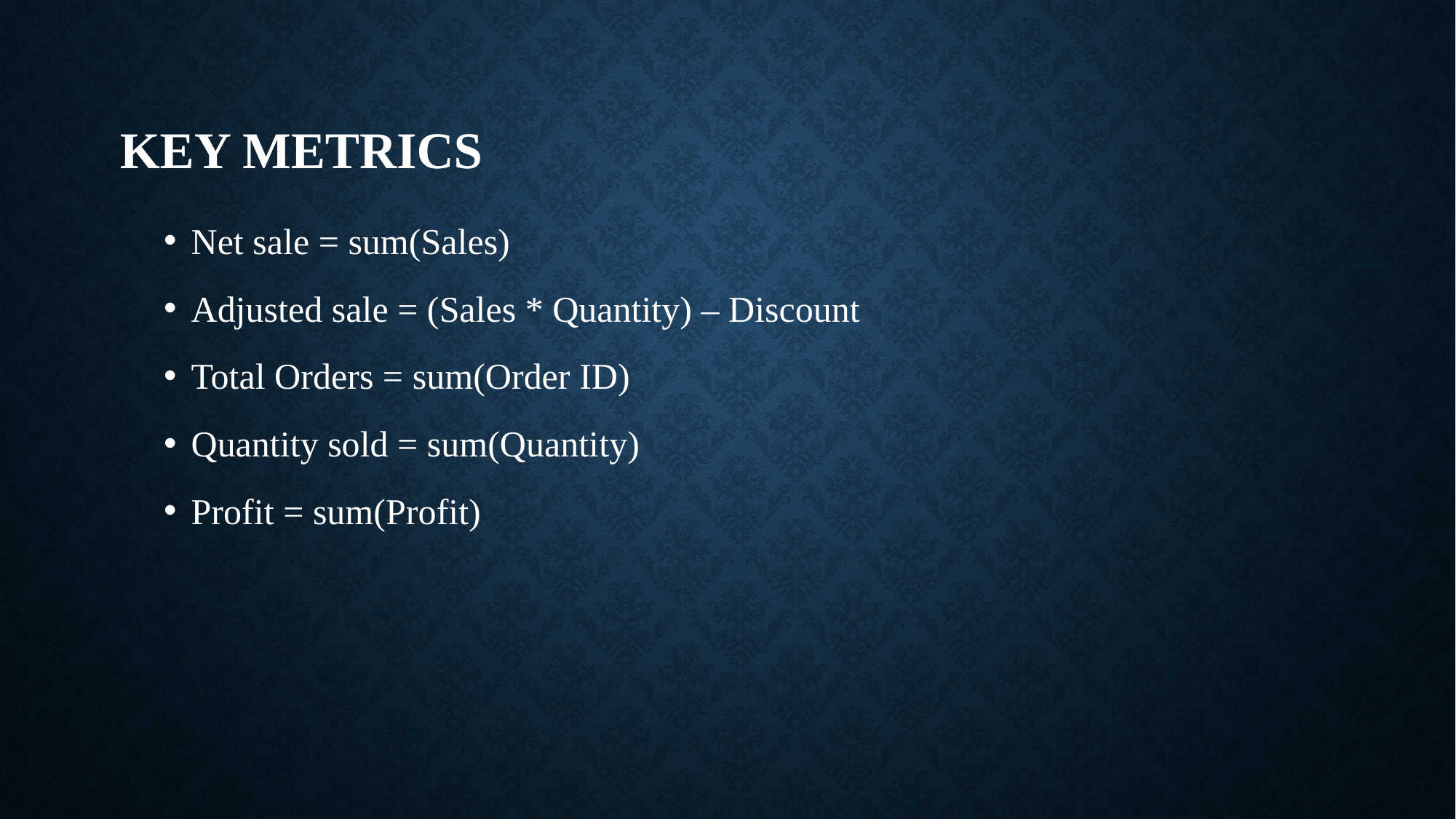

# Key metrics
Net sale = sum(Sales)
Adjusted sale = (Sales * Quantity) – Discount
Total Orders = sum(Order ID)
Quantity sold = sum(Quantity)
Profit = sum(Profit)